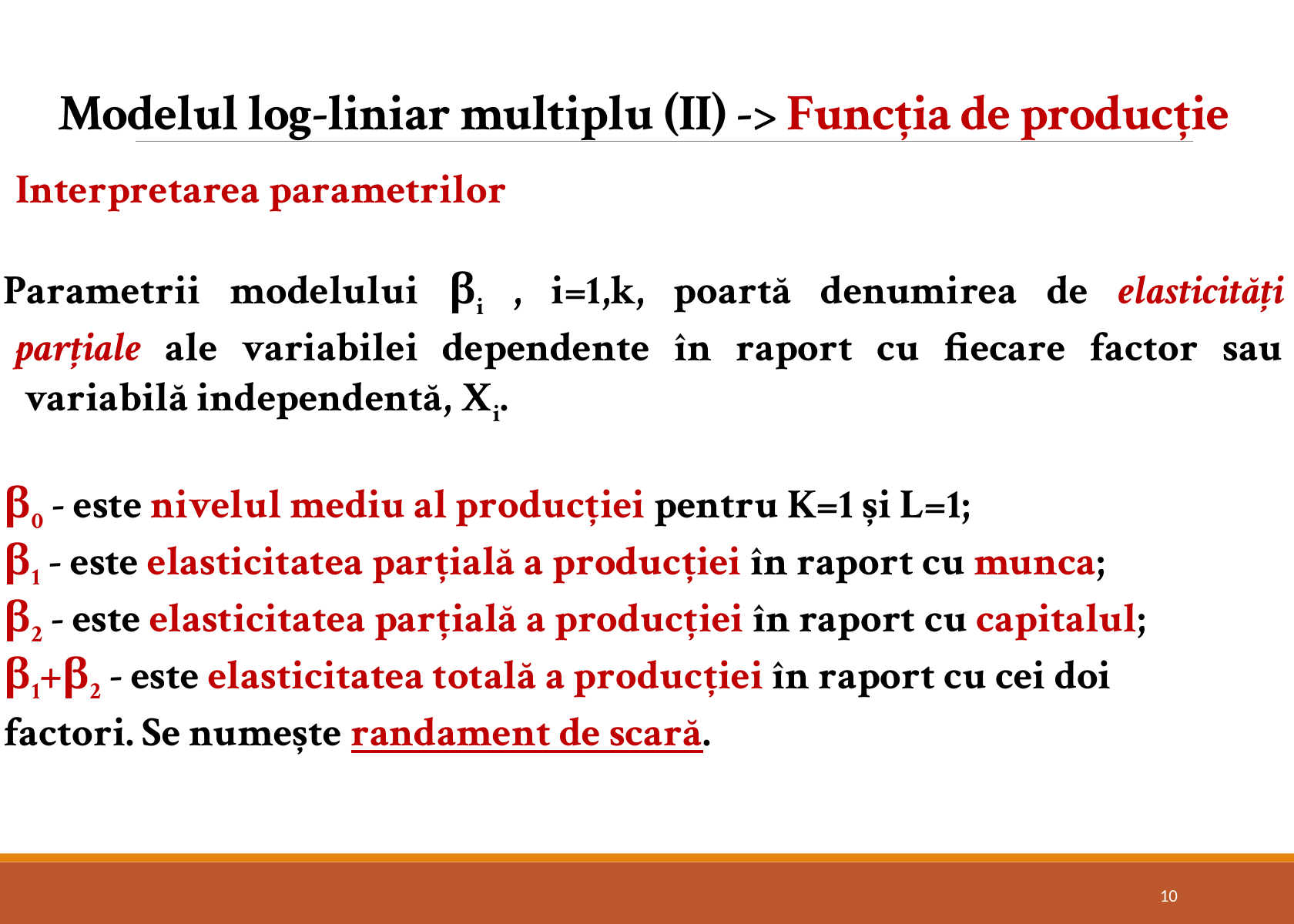

# Modelul log-liniar multiplu (II) -> Funcţia de producţie
	Interpretarea parametrilor

Parametrii modelului βi , i=1,k, poartă denumirea de elasticități
parțiale ale variabilei dependente în raport cu fiecare factor sau
 variabilă independentă, Xi.

β0 - este nivelul mediu al producţiei pentru K=1 şi L=1;
β1 - este elasticitatea parţială a producţiei în raport cu munca;
β2 - este elasticitatea parţială a producţiei în raport cu capitalul;
β1+β2 - este elasticitatea totală a producţiei în raport cu cei doi
factori. Se numeşte randament de scară.

10